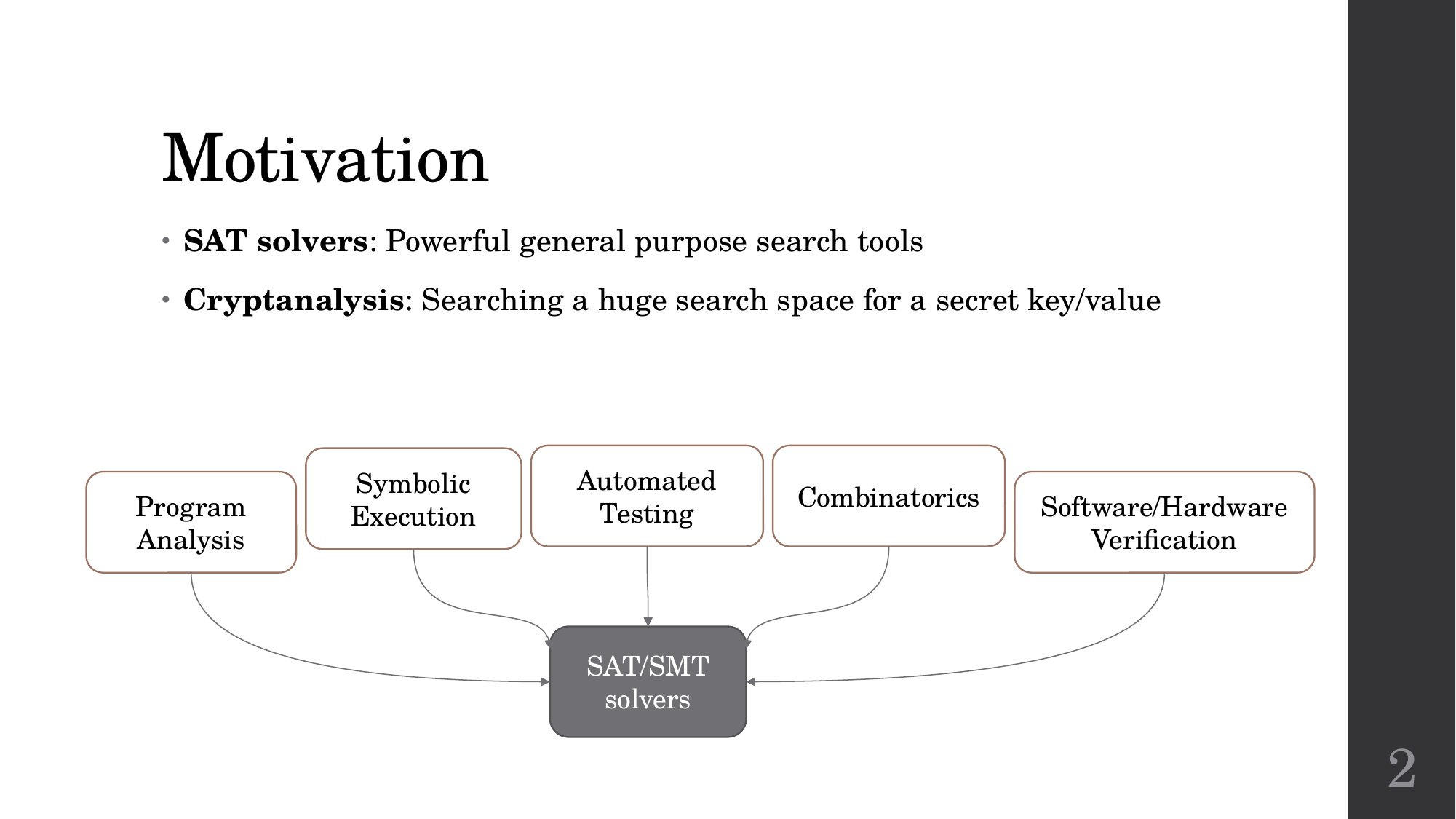

# Motivation
SAT solvers: Powerful general purpose search tools
Cryptanalysis: Searching a huge search space for a secret key/value

Automated Testing
Combinatorics
Symbolic Execution
Program Analysis
Software/Hardware Verification
SAT/SMT solvers
2